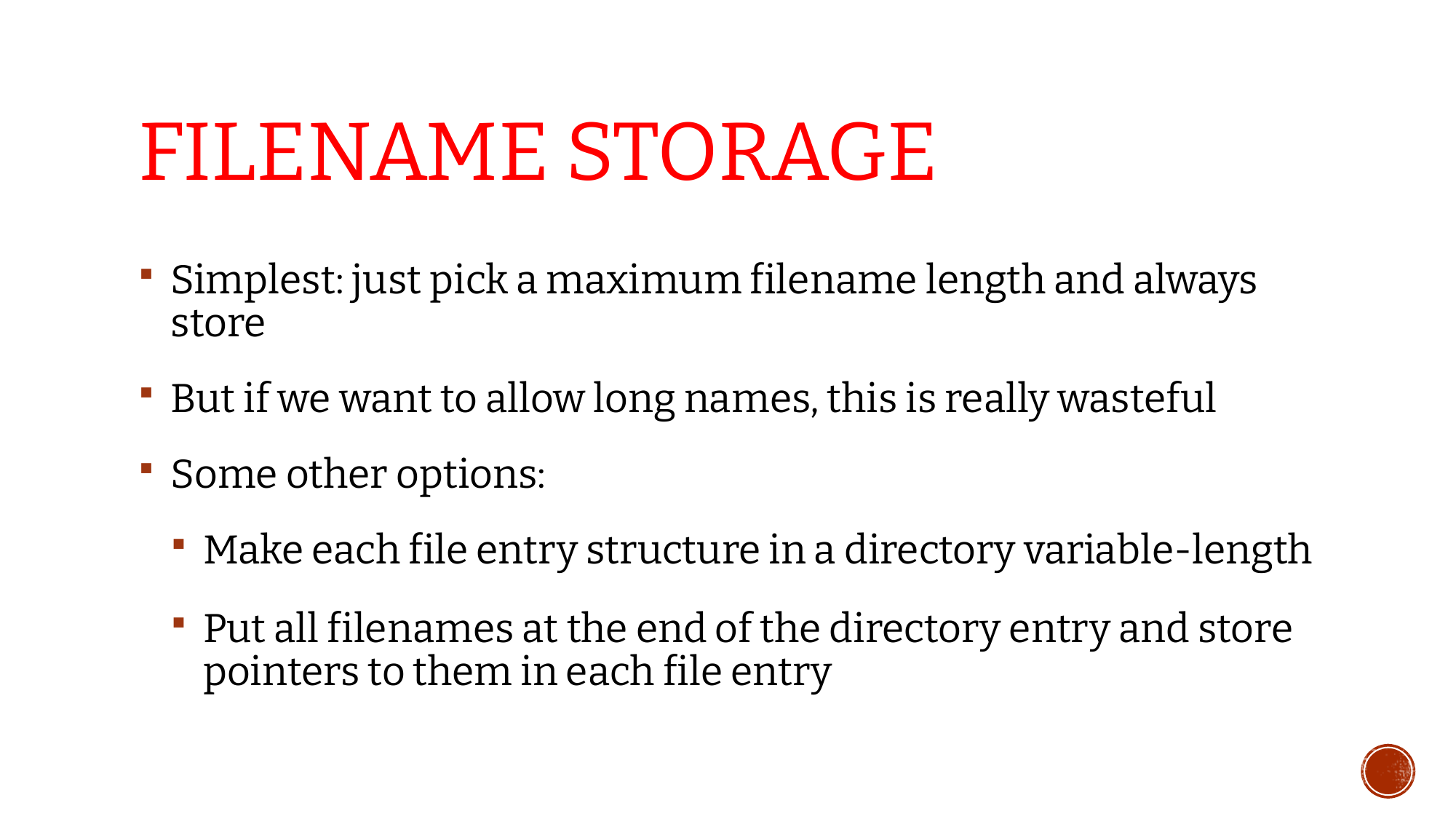

# Filename Storage
Simplest: just pick a maximum filename length and always store
But if we want to allow long names, this is really wasteful
Some other options:
Make each file entry structure in a directory variable-length
Put all filenames at the end of the directory entry and store pointers to them in each file entry